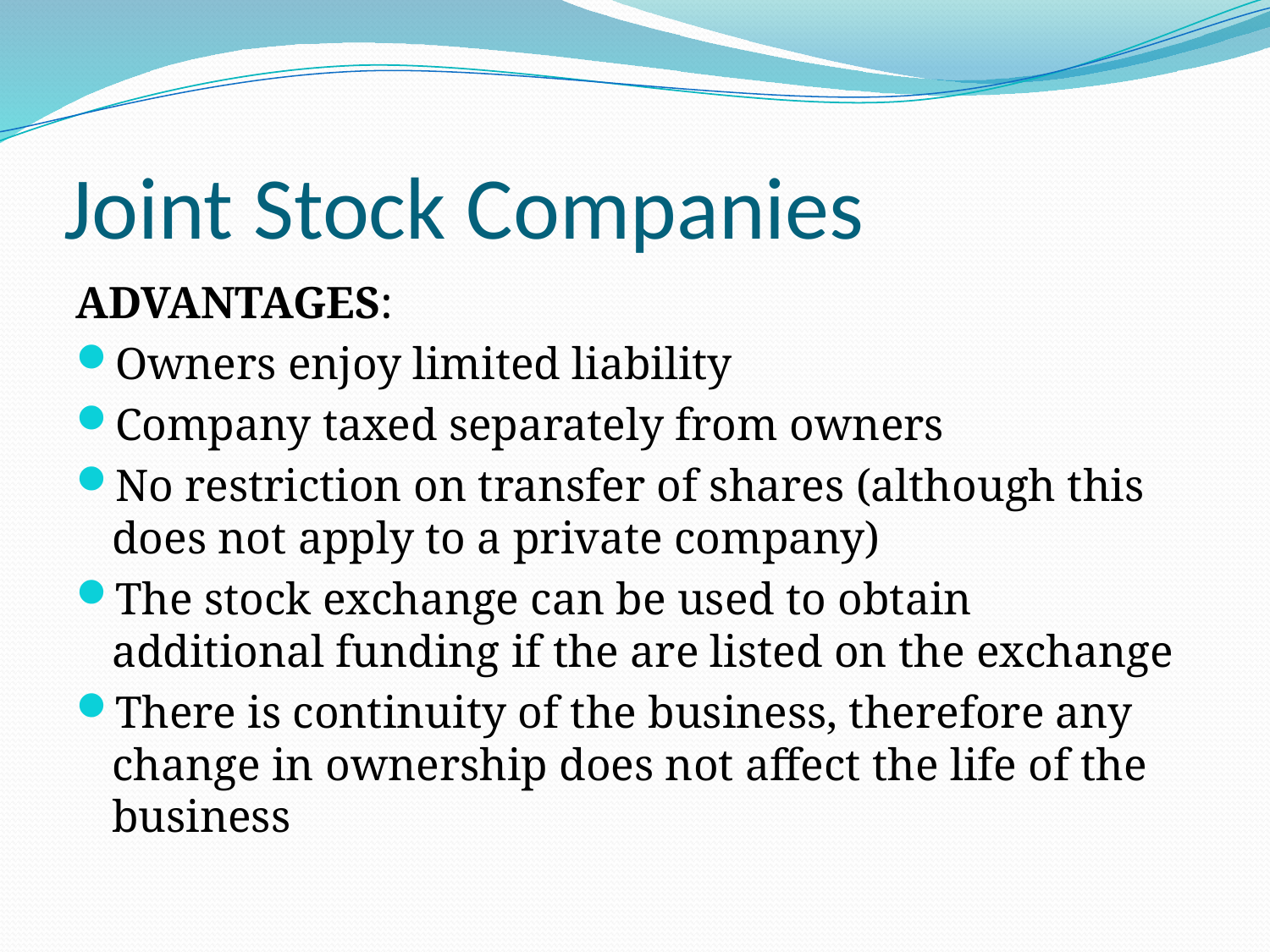

# Joint Stock Companies
ADVANTAGES:
Owners enjoy limited liability
Company taxed separately from owners
No restriction on transfer of shares (although this does not apply to a private company)
The stock exchange can be used to obtain additional funding if the are listed on the exchange
There is continuity of the business, therefore any change in ownership does not affect the life of the business